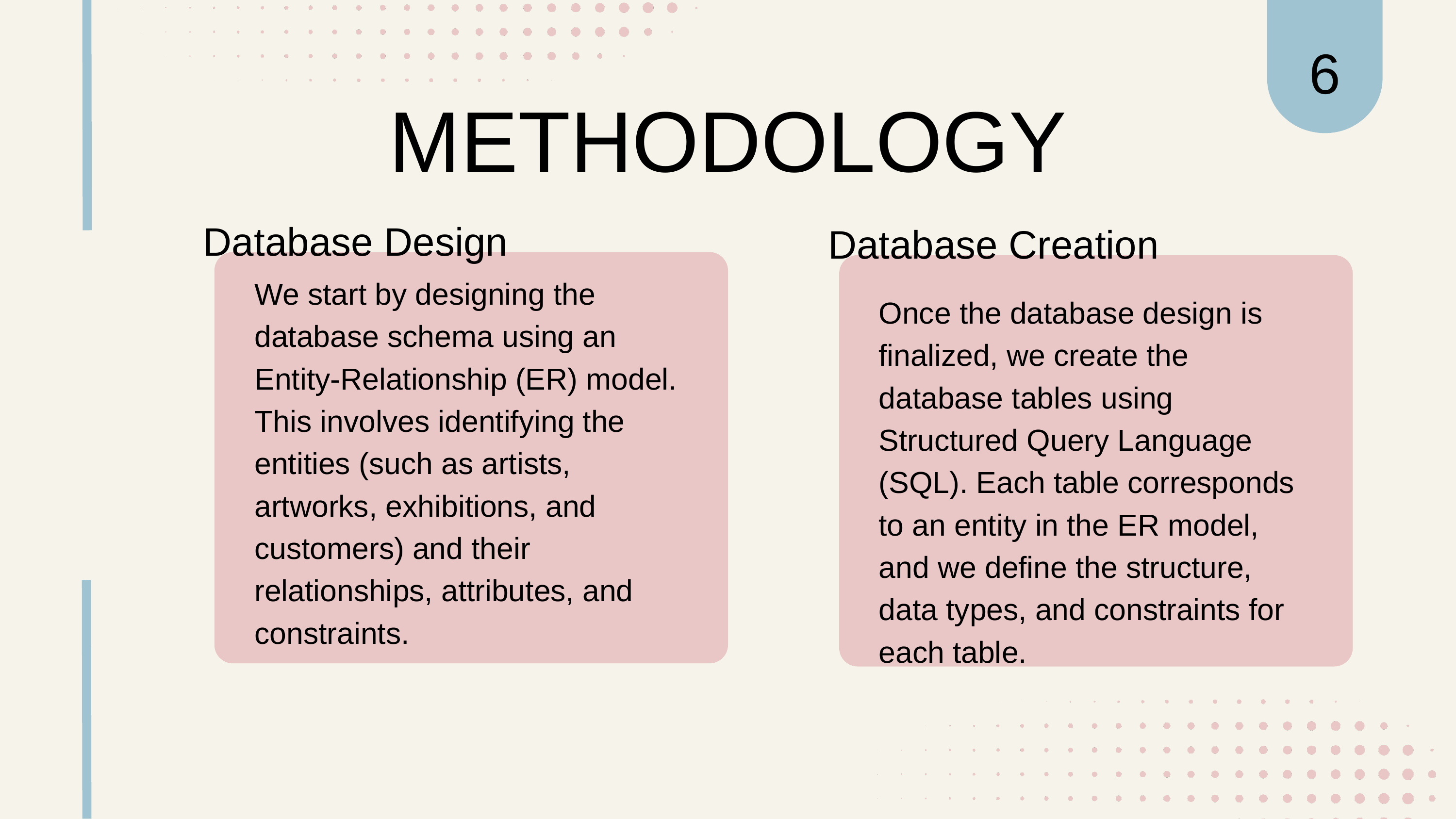

6

METHODOLOGY
Database Design
Database Creation

We start by designing the database schema using an Entity-Relationship (ER) model. This involves identifying the entities (such as artists, artworks, exhibitions, and customers) and their relationships, attributes, and constraints.
Once the database design is finalized, we create the database tables using Structured Query Language (SQL). Each table corresponds to an entity in the ER model, and we define the structure, data types, and constraints for each table.